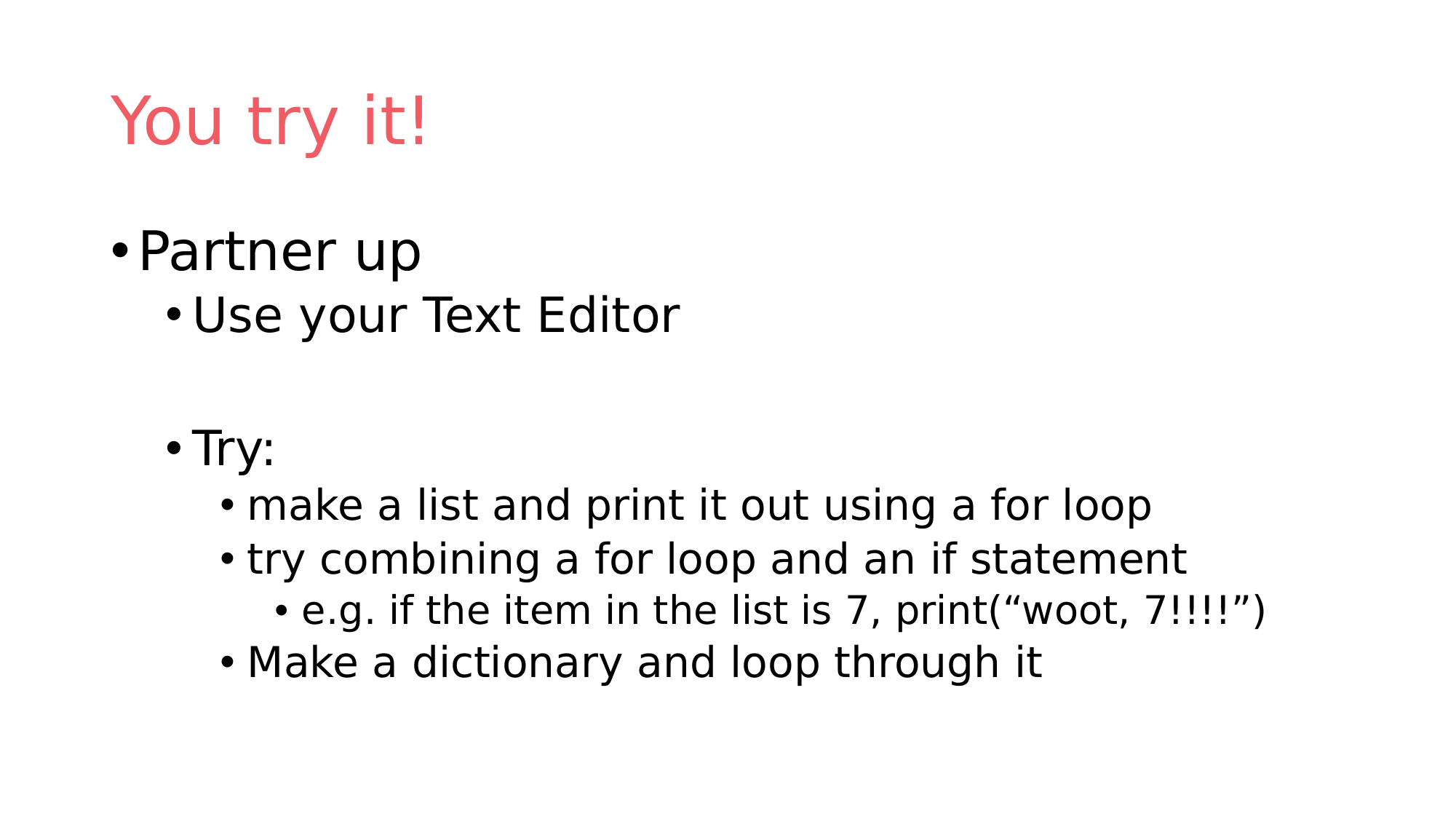

# You try it!
Partner up
Use your Text Editor

Try:
make a list and print it out using a for loop
try combining a for loop and an if statement
e.g. if the item in the list is 7, print(“woot, 7!!!!”)
Make a dictionary and loop through it